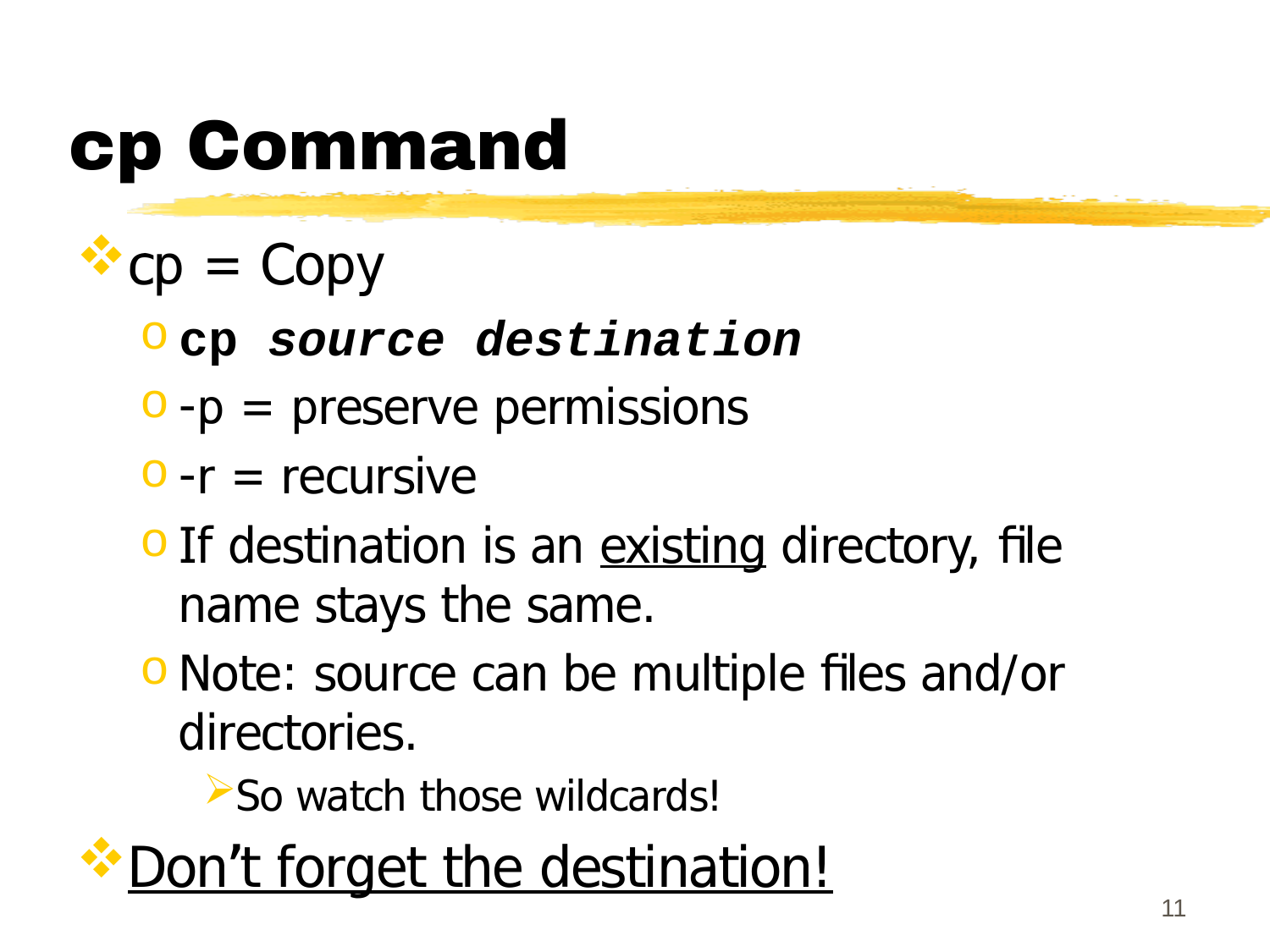

# cp Command
cp = Copy
cp source destination
-p = preserve permissions
-r = recursive
If destination is an existing directory, file name stays the same.
Note: source can be multiple files and/or directories.
So watch those wildcards!
Don’t forget the destination!
11